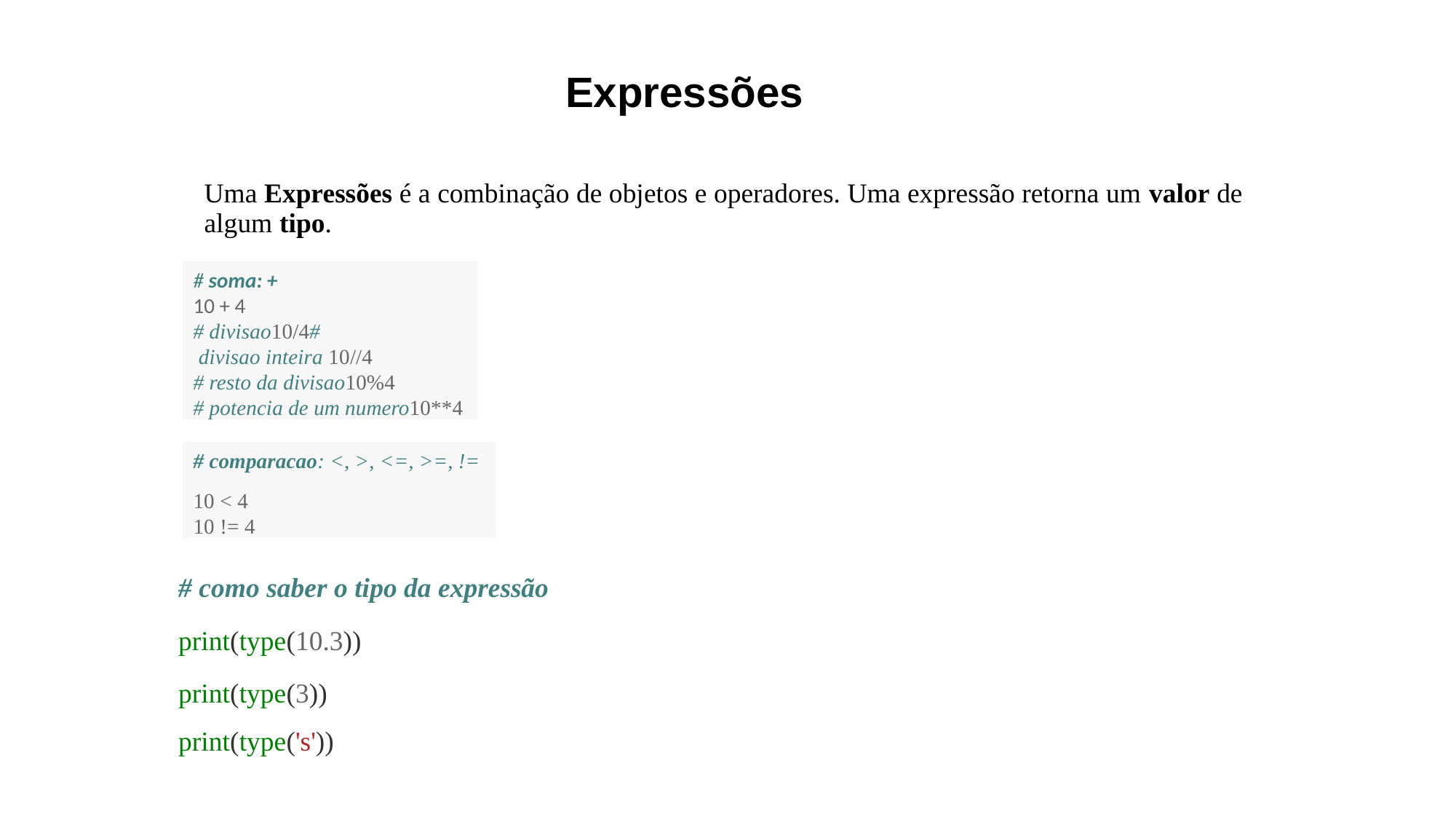

Expressões
Uma Expressões é a combinação de objetos e operadores. Uma expressão retorna um valor de algum tipo.

# soma: +
10 + 4
# divisao10/4#
 divisao inteira 10//4
# resto da divisao10%4
# potencia de um numero10**4
# comparacao: <, >, <=, >=, !=

10 < 4
10 != 4
# como saber o tipo da expressão
print(type(10.3))
print(type(3))
print(type('s'))